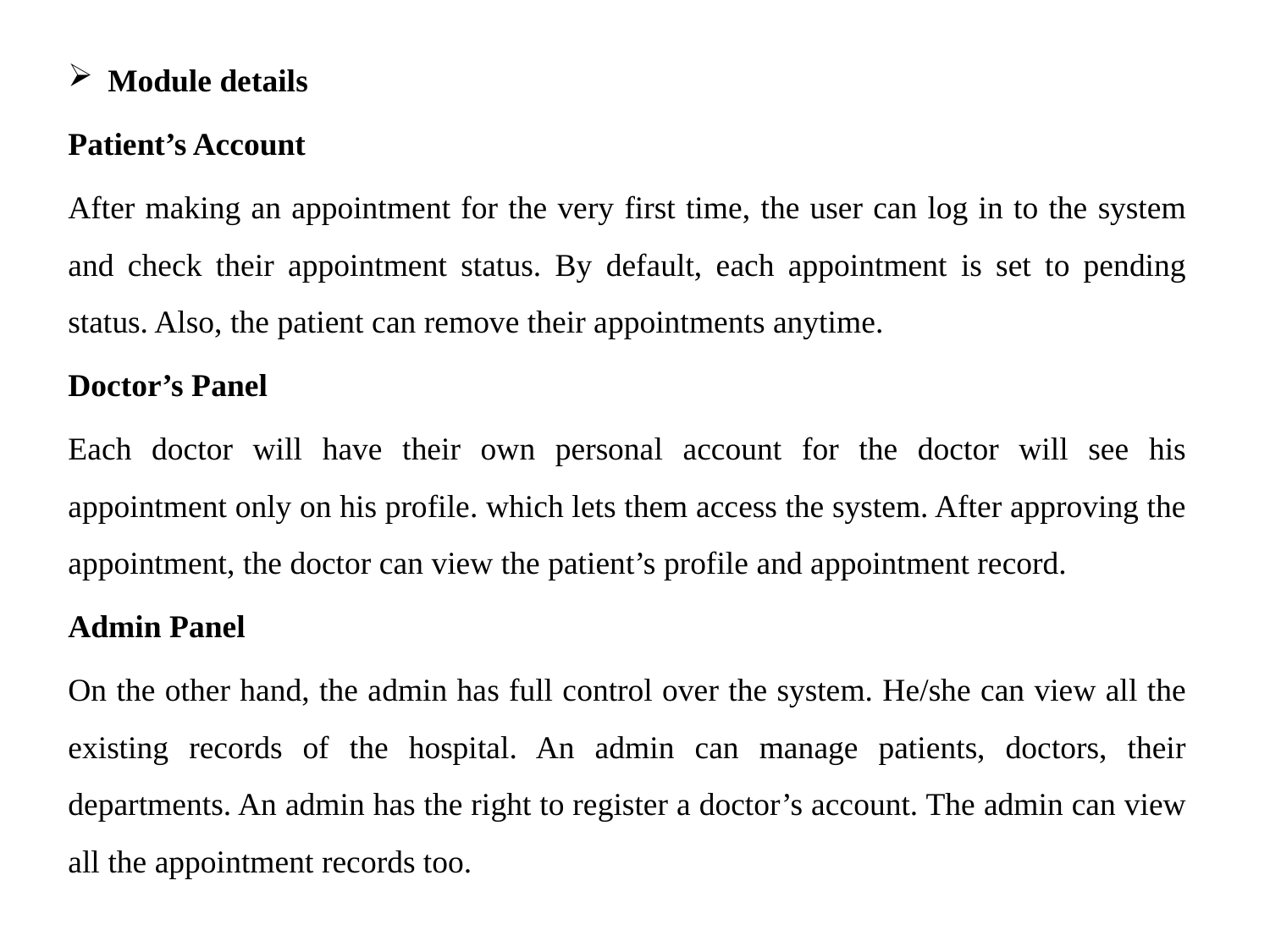

Module details
Patient’s Account
After making an appointment for the very first time, the user can log in to the system and check their appointment status. By default, each appointment is set to pending status. Also, the patient can remove their appointments anytime.
Doctor’s Panel
Each doctor will have their own personal account for the doctor will see his appointment only on his profile. which lets them access the system. After approving the appointment, the doctor can view the patient’s profile and appointment record.
Admin Panel
On the other hand, the admin has full control over the system. He/she can view all the existing records of the hospital. An admin can manage patients, doctors, their departments. An admin has the right to register a doctor’s account. The admin can view all the appointment records too.